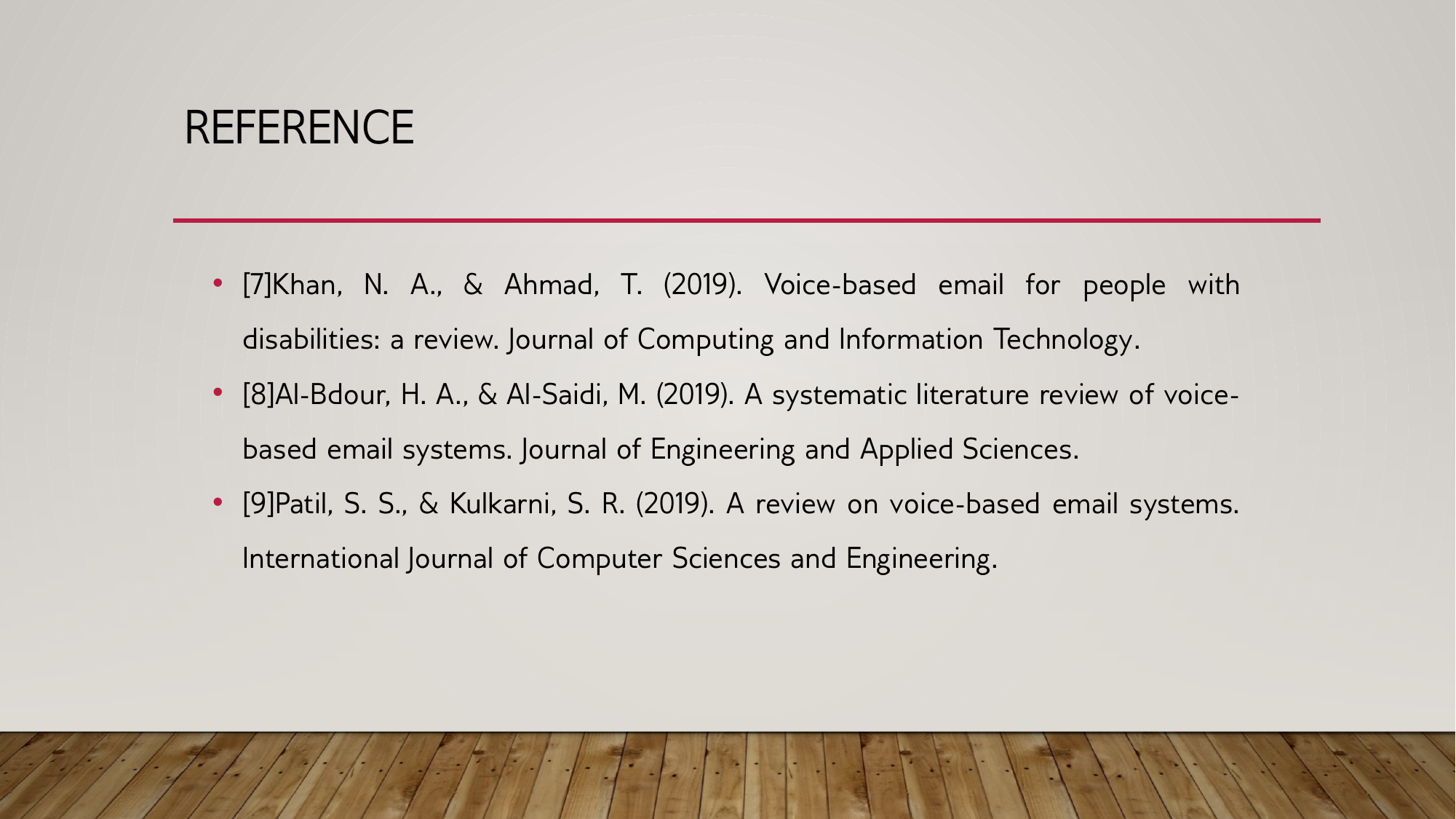

# REFERENCE
[7]Khan, N. A., & Ahmad, T. (2019). Voice-based email for people with disabilities: a review. Journal of Computing and Information Technology.
[8]Al-Bdour, H. A., & Al-Saidi, M. (2019). A systematic literature review of voice-based email systems. Journal of Engineering and Applied Sciences.
[9]Patil, S. S., & Kulkarni, S. R. (2019). A review on voice-based email systems. International Journal of Computer Sciences and Engineering.